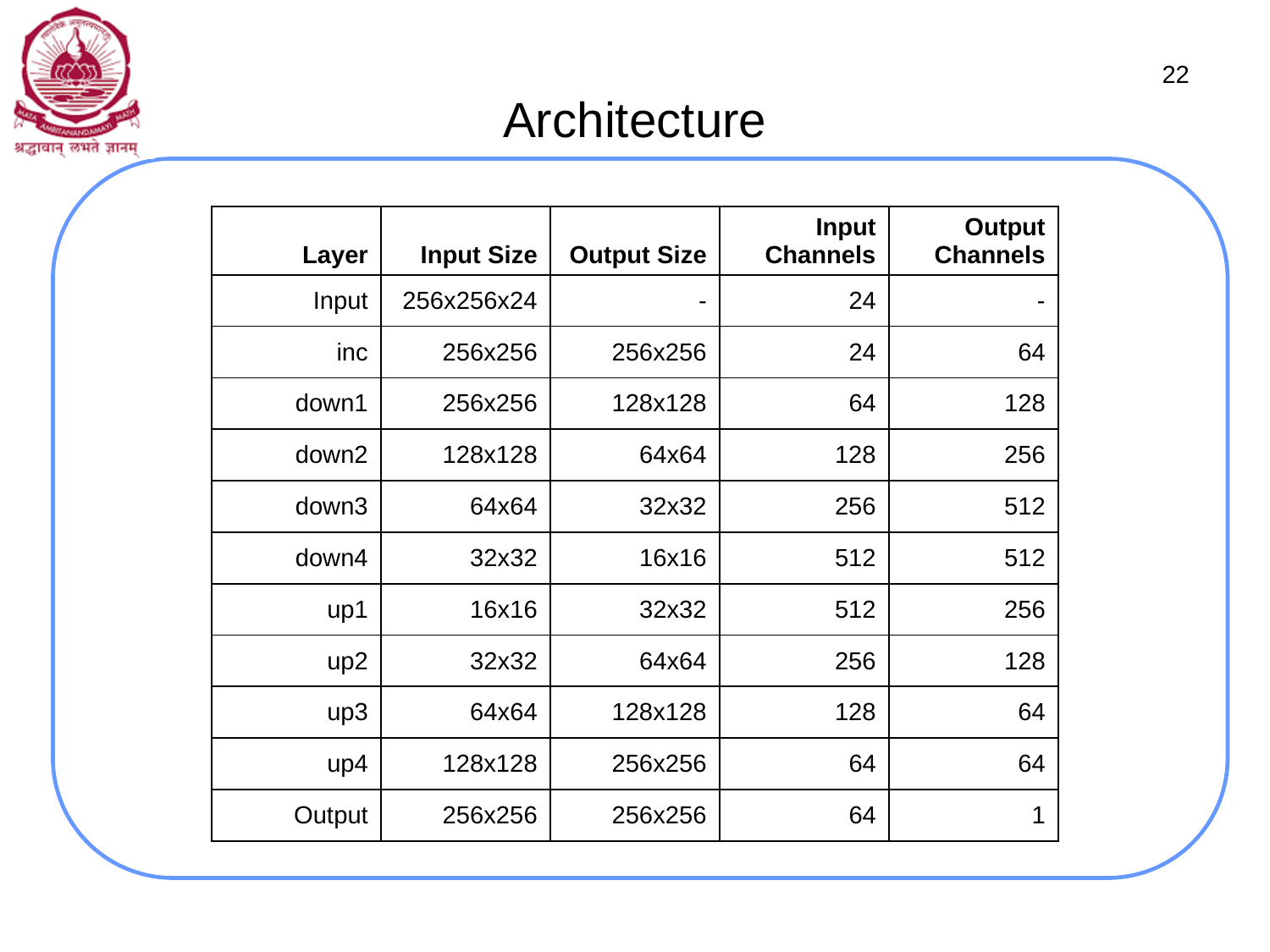

# Architecture
22
| Layer | Input Size | Output Size | Input Channels | Output Channels |
| --- | --- | --- | --- | --- |
| Input | 256x256x24 | - | 24 | - |
| inc | 256x256 | 256x256 | 24 | 64 |
| down1 | 256x256 | 128x128 | 64 | 128 |
| down2 | 128x128 | 64x64 | 128 | 256 |
| down3 | 64x64 | 32x32 | 256 | 512 |
| down4 | 32x32 | 16x16 | 512 | 512 |
| up1 | 16x16 | 32x32 | 512 | 256 |
| up2 | 32x32 | 64x64 | 256 | 128 |
| up3 | 64x64 | 128x128 | 128 | 64 |
| up4 | 128x128 | 256x256 | 64 | 64 |
| Output | 256x256 | 256x256 | 64 | 1 |